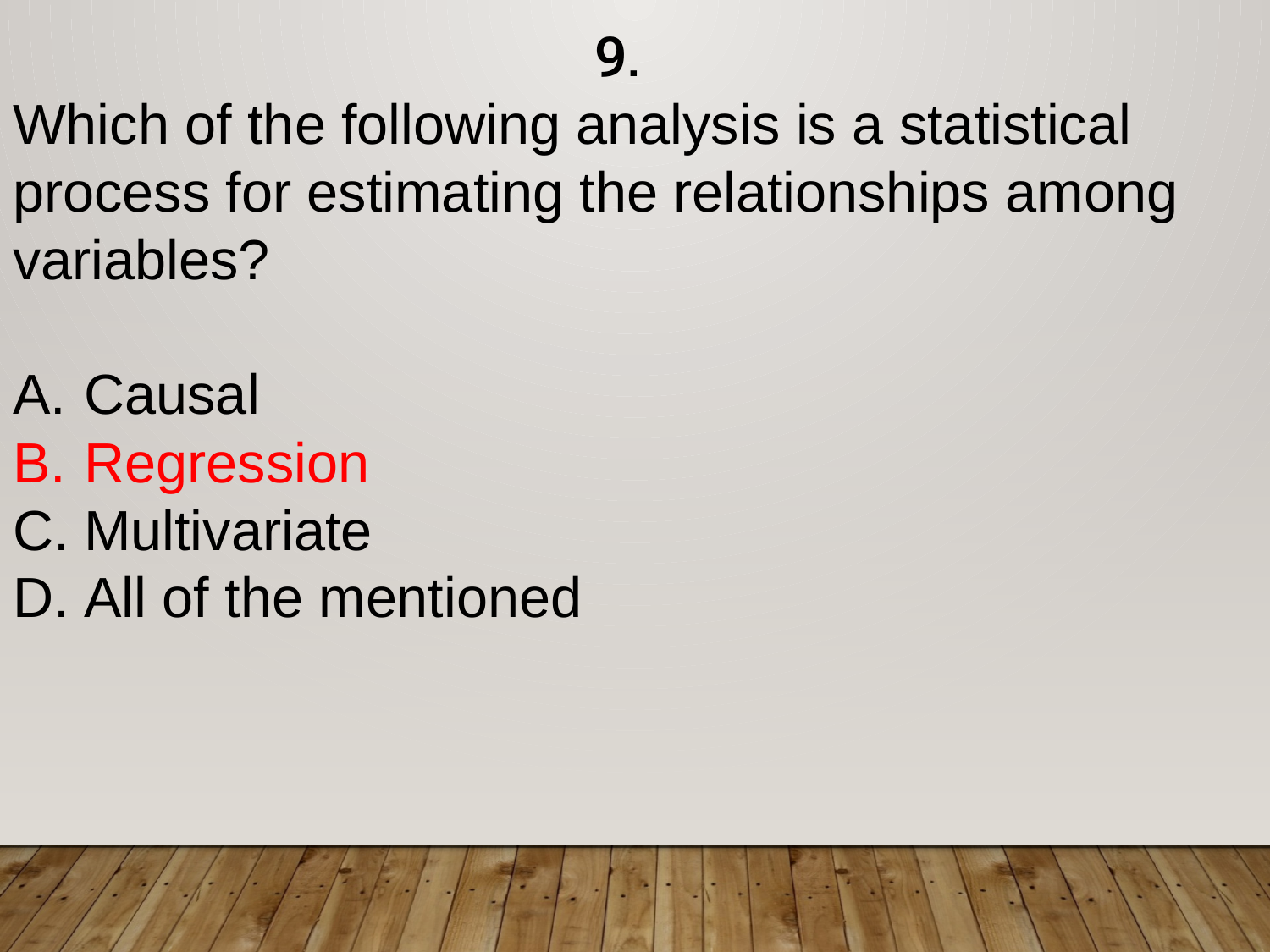

9.
Which of the following analysis is a statistical process for estimating the relationships among variables?

Causal
Regression
Multivariate
All of the mentioned